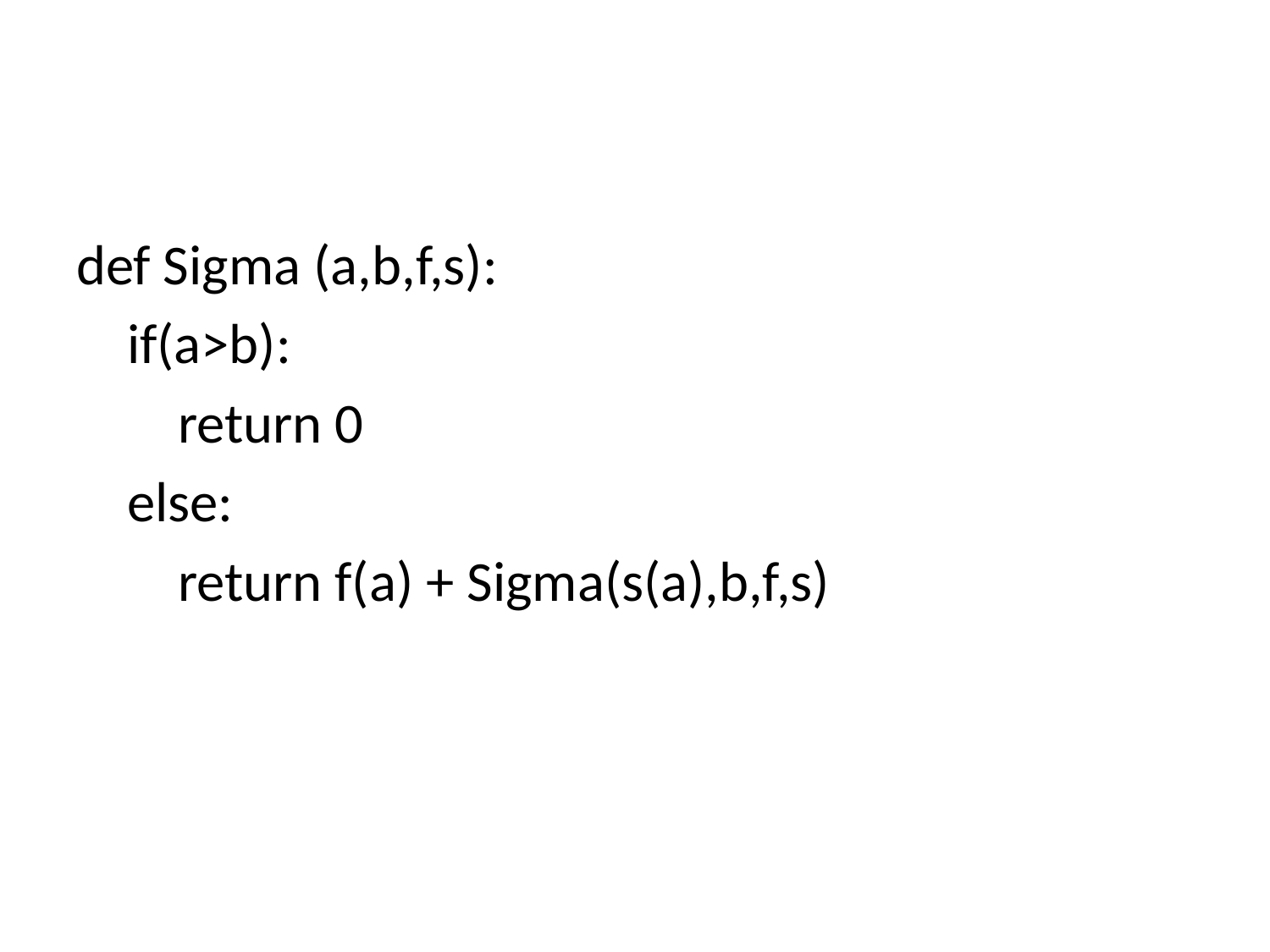

#
def Sigma (a,b,f,s):
    if(a>b):
        return 0
    else:
        return f(a) + Sigma(s(a),b,f,s)